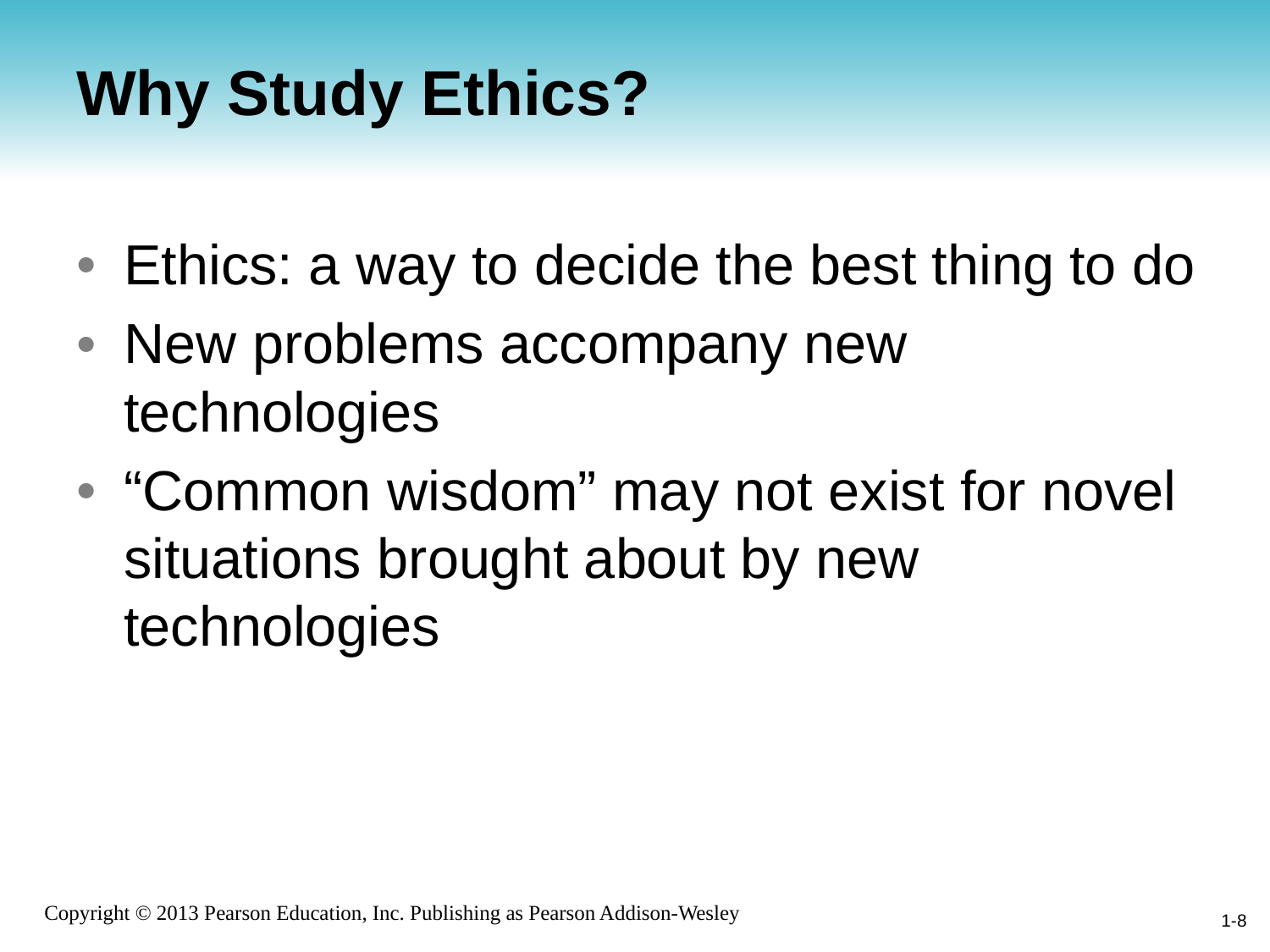

# Why Study Ethics?
Ethics: a way to decide the best thing to do
New problems accompany new technologies
“Common wisdom” may not exist for novel situations brought about by new technologies
1-8